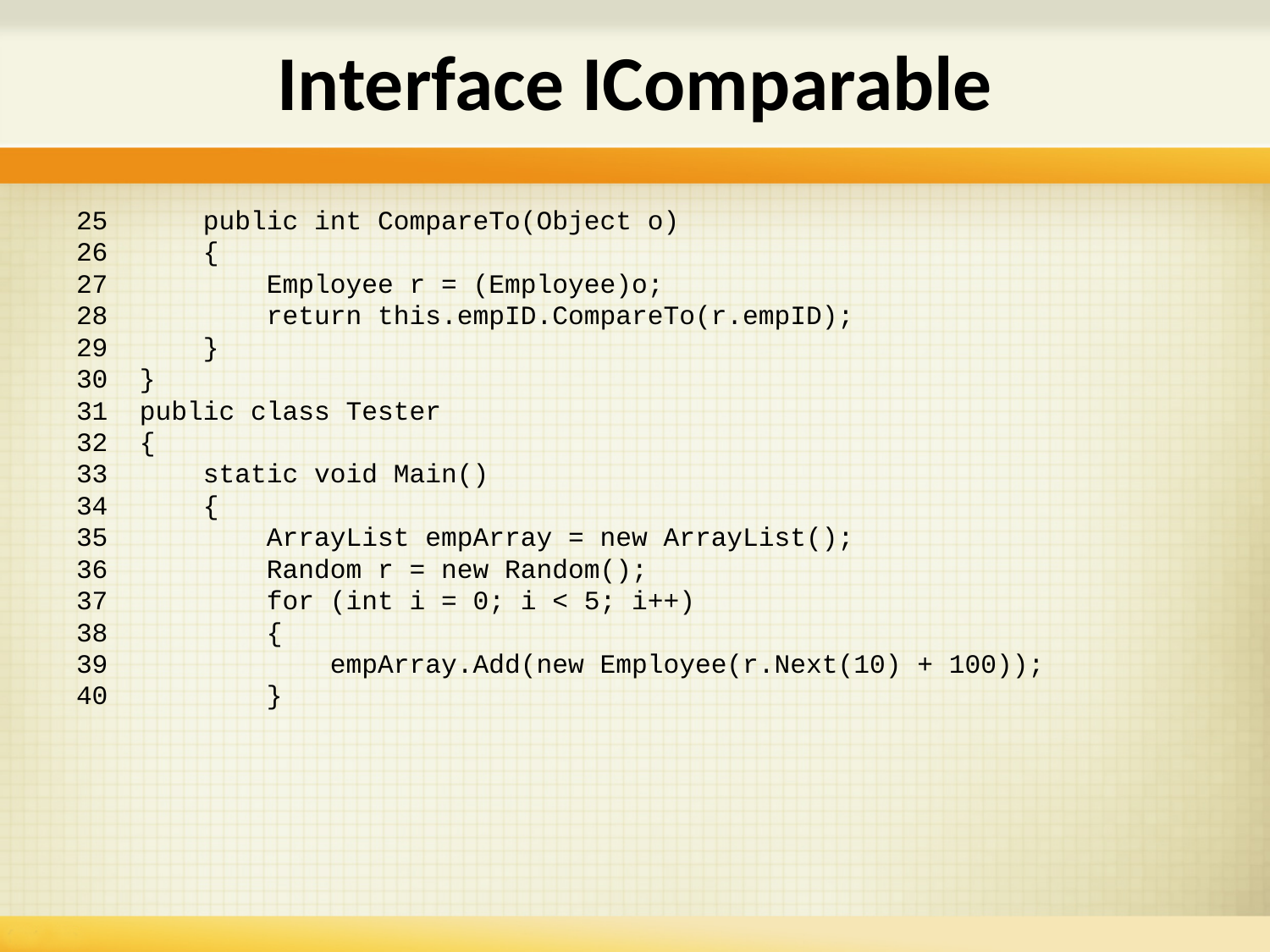

# Interface IComparable
25      public int CompareTo(Object o)
26      {
27          Employee r = (Employee)o;
28          return this.empID.CompareTo(r.empID);
29      }
30  }
31  public class Tester
32  {
33      static void Main()
34      {
35          ArrayList empArray = new ArrayList();
36          Random r = new Random();
37          for (int i = 0; i < 5; i++)
38          {
39              empArray.Add(new Employee(r.Next(10) + 100));
40          }